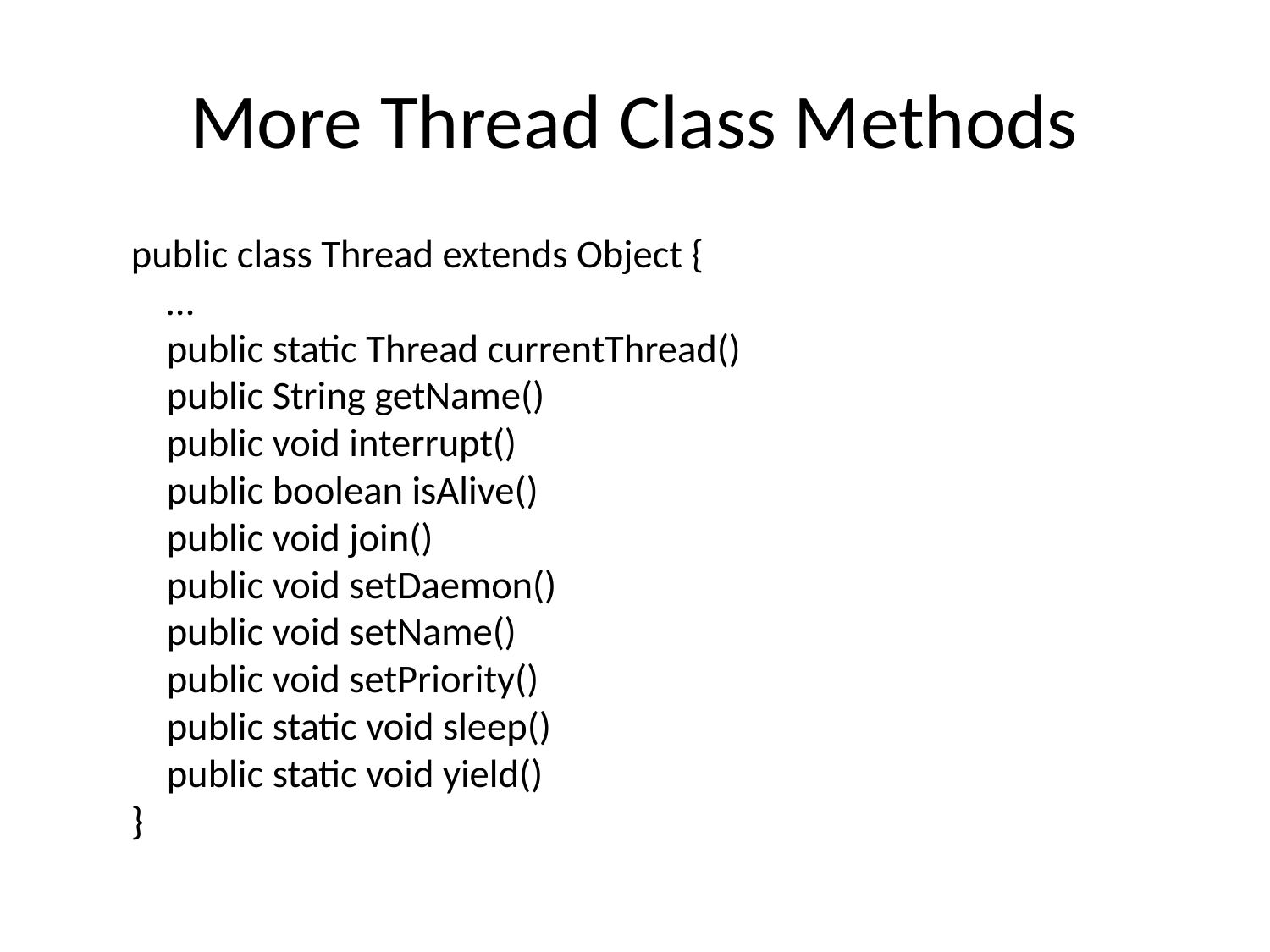

# More Thread Class Methods
public class Thread extends Object {
    …
    public static Thread currentThread()
    public String getName()
    public void interrupt()
    public boolean isAlive()
    public void join()
    public void setDaemon()
    public void setName()
    public void setPriority()
    public static void sleep()
    public static void yield()
}